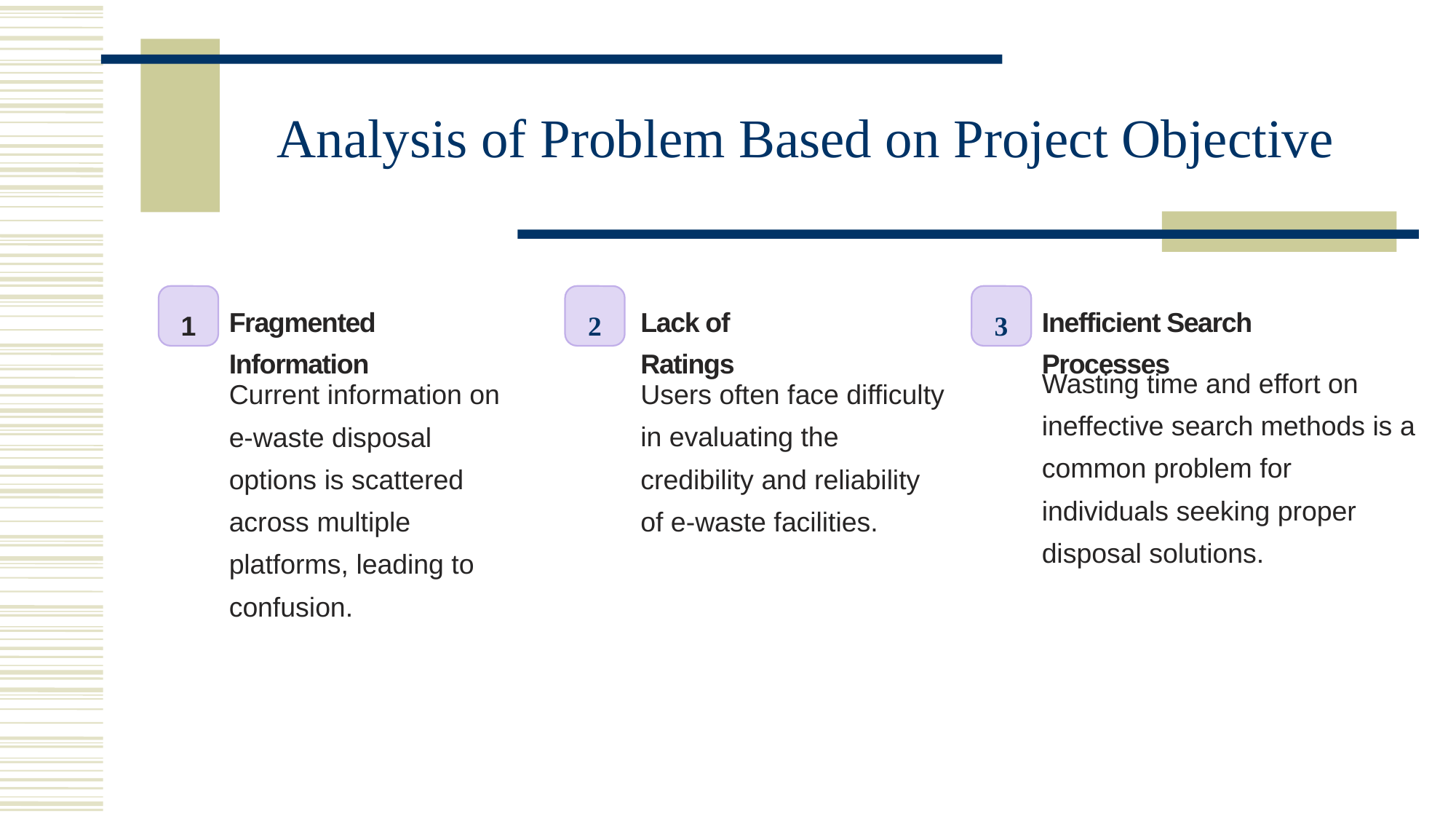

# Analysis of Problem Based on Project Objective
3
2
1

Lack of Ratings
Inefficient Search Processes
Fragmented Information
Wasting time and effort on ineffective search methods is a common problem for individuals seeking proper disposal solutions.
Users often face difficulty in evaluating the credibility and reliability of e-waste facilities.
Current information on e-waste disposal options is scattered across multiple platforms, leading to confusion.